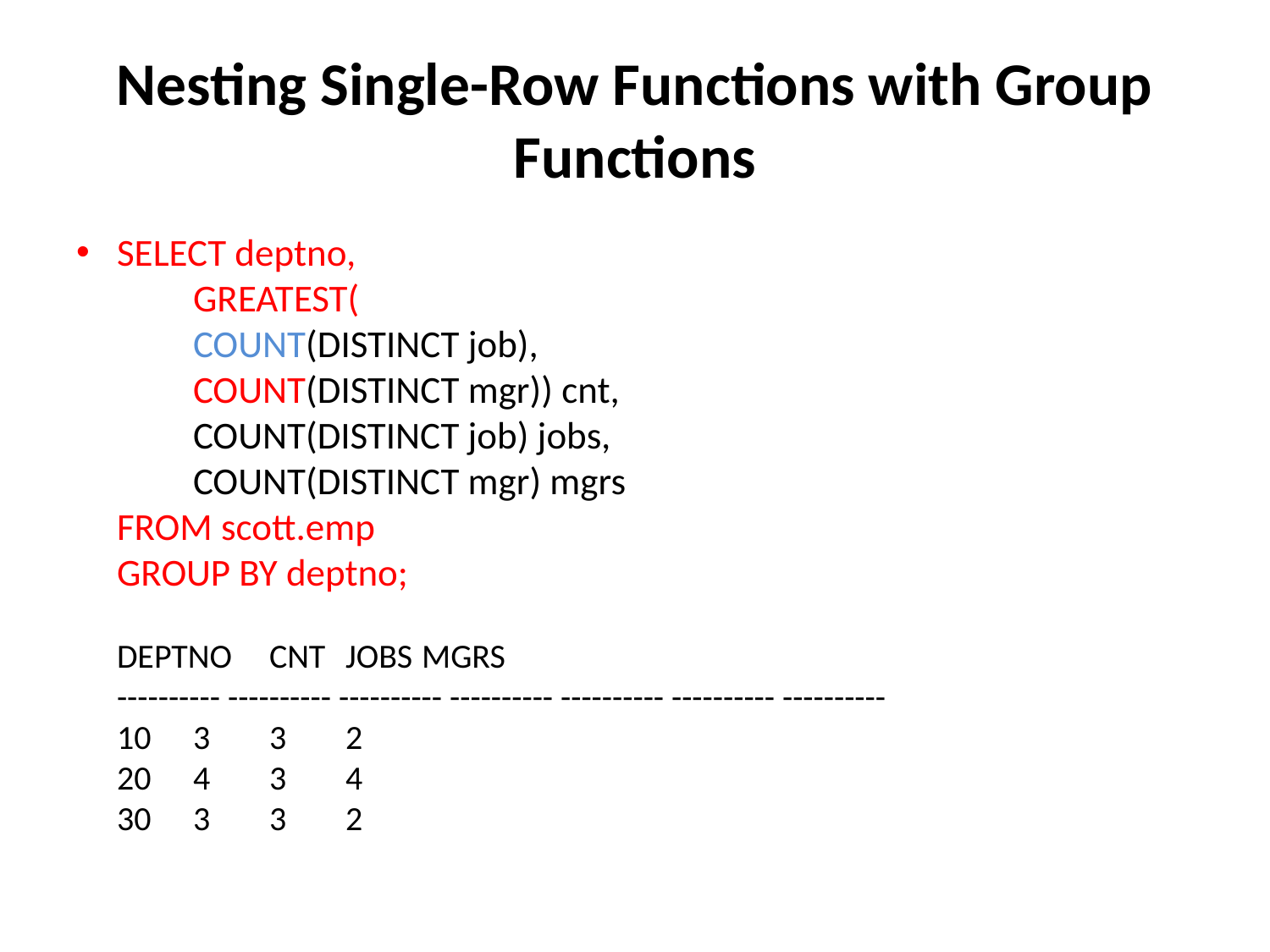

# Nesting Single-Row Functions with Group Functions
SELECT deptno,
	GREATEST(
			COUNT(DISTINCT job),
			COUNT(DISTINCT mgr)) cnt,
	COUNT(DISTINCT job) jobs,
	COUNT(DISTINCT mgr) mgrs
FROM scott.emp
GROUP BY deptno;
DEPTNO 		CNT 		JOBS 		MGRS
---------- ---------- ---------- ---------- ---------- ---------- ----------
10 			3 		3 		2
20 			4 		3 		4
30 			3 		3 		2